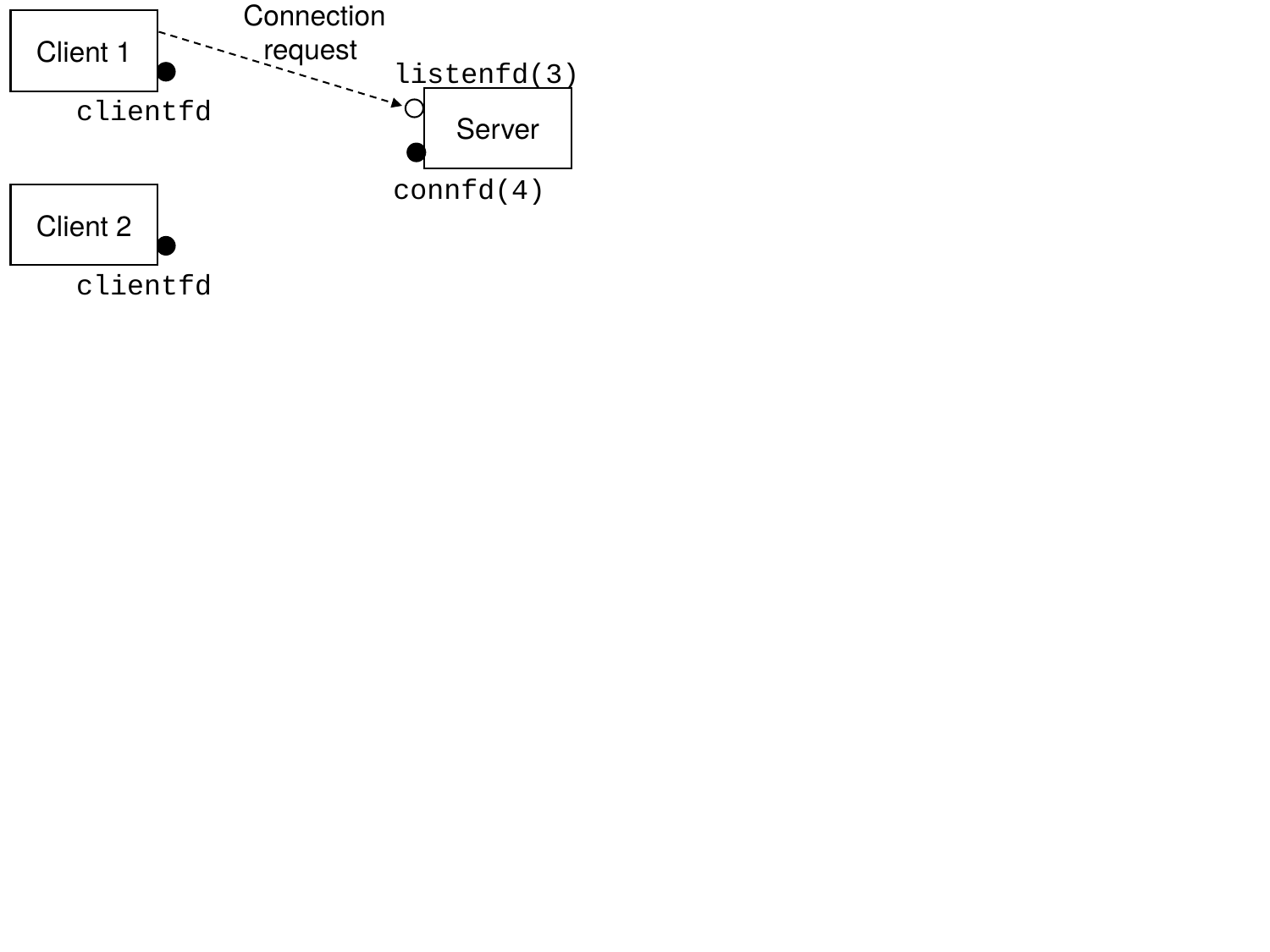

Connection
request
Client 1

listenfd(3)

clientfd
Server

connfd(4)
Client 2

clientfd